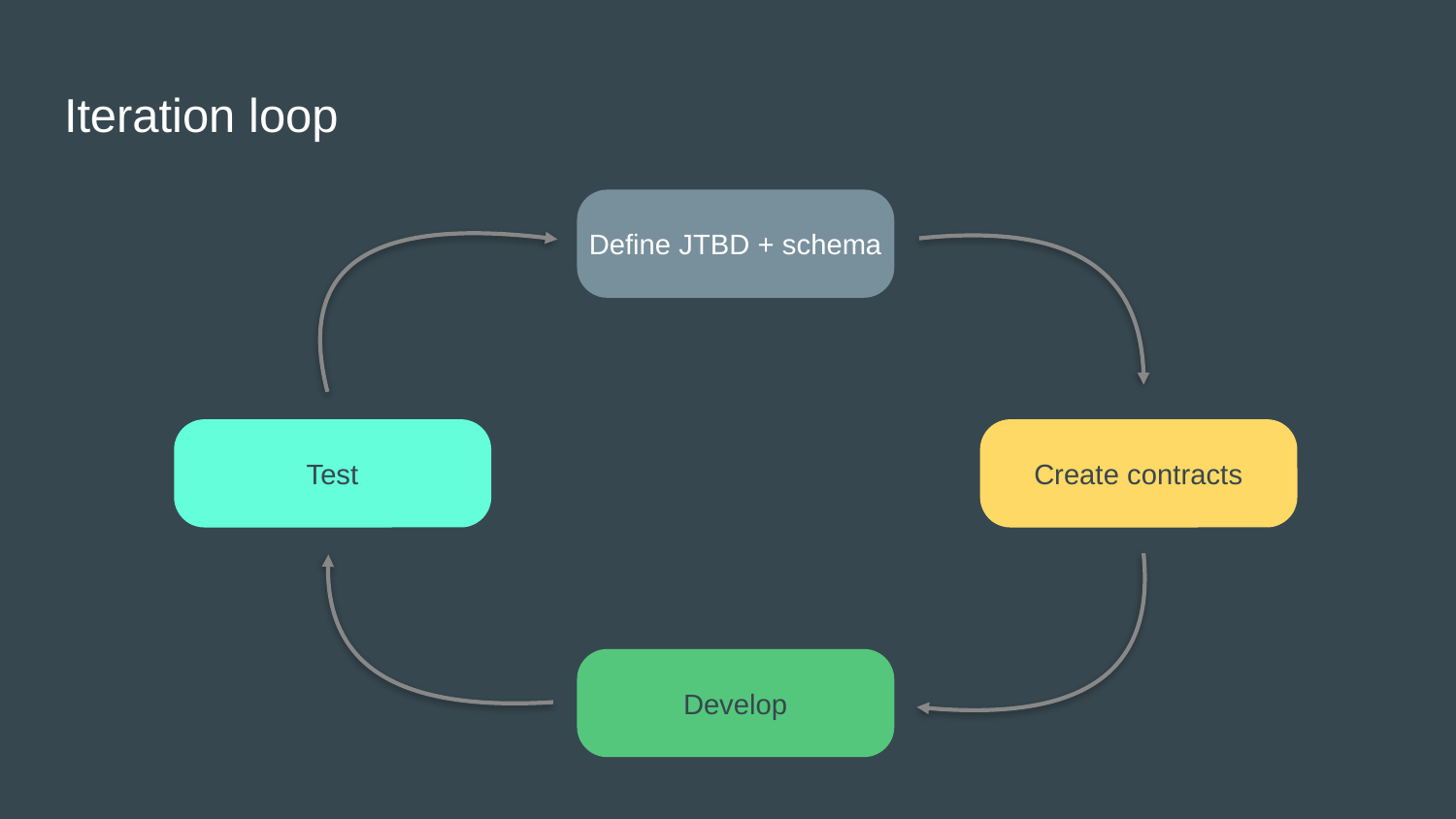

# Iteration loop
Define JTBD + schema

Test
Create contracts

Develop